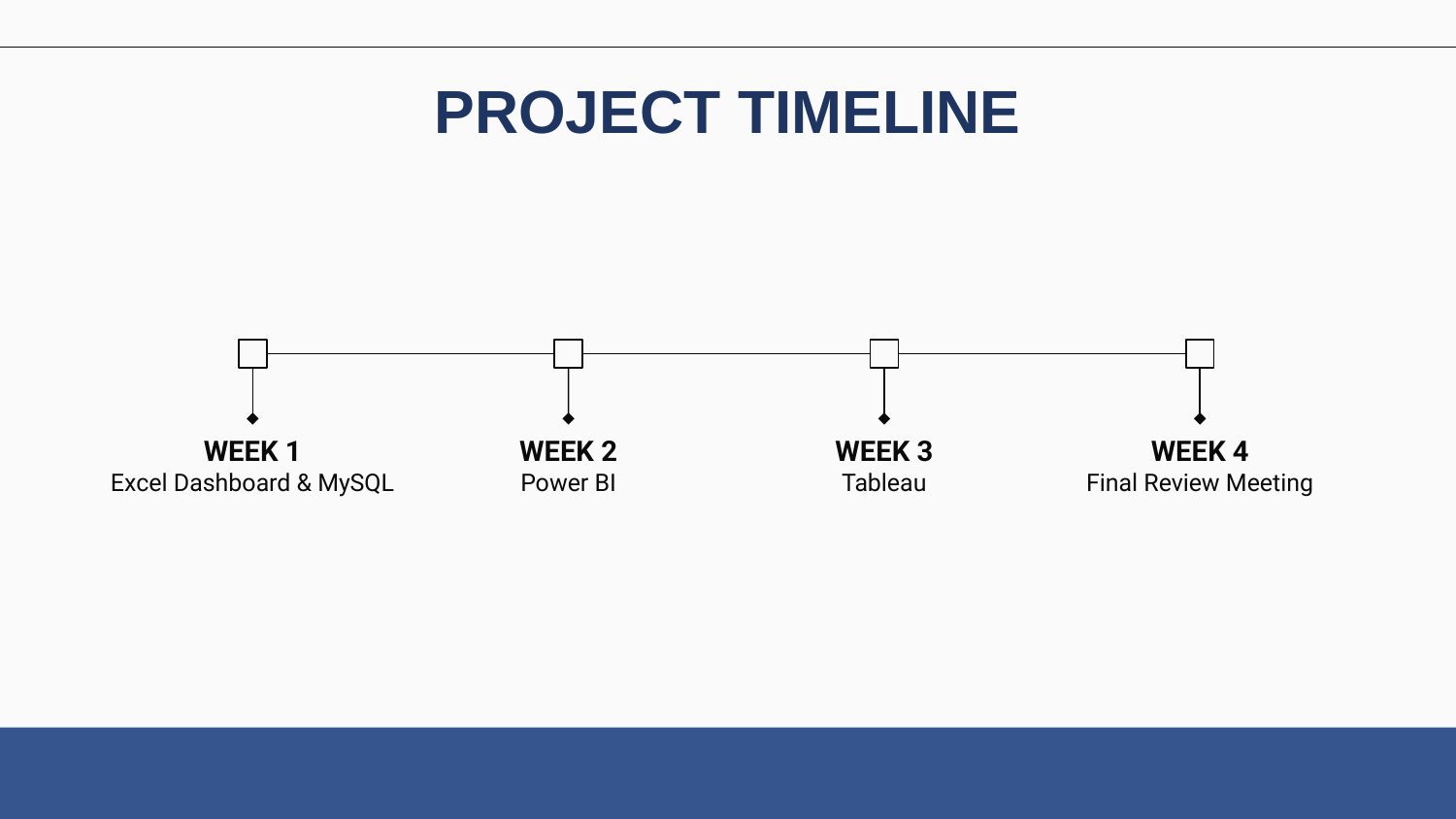

# PROJECT TIMELINE

WEEK 2
Power BI
WEEK 3
Tableau
WEEK 4
Final Review Meeting
WEEK 1
Excel Dashboard & MySQL